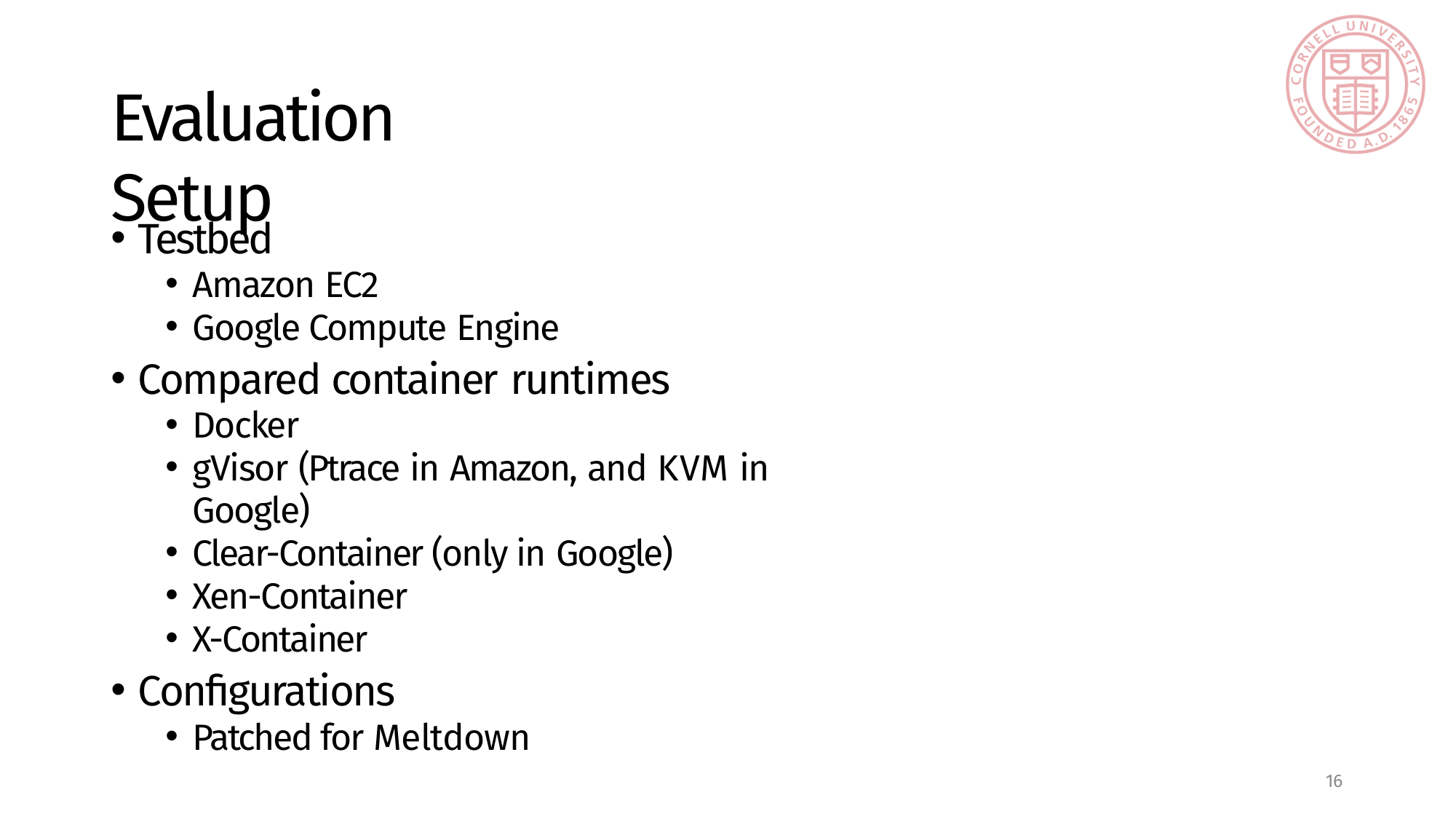

# Evaluation Setup
Testbed
Amazon EC2
Google Compute Engine
Compared container runtimes
Docker
gVisor (Ptrace in Amazon, and KVM in Google)
Clear-Container (only in Google)
Xen-Container
X-Container
Configurations
Patched for Meltdown
16